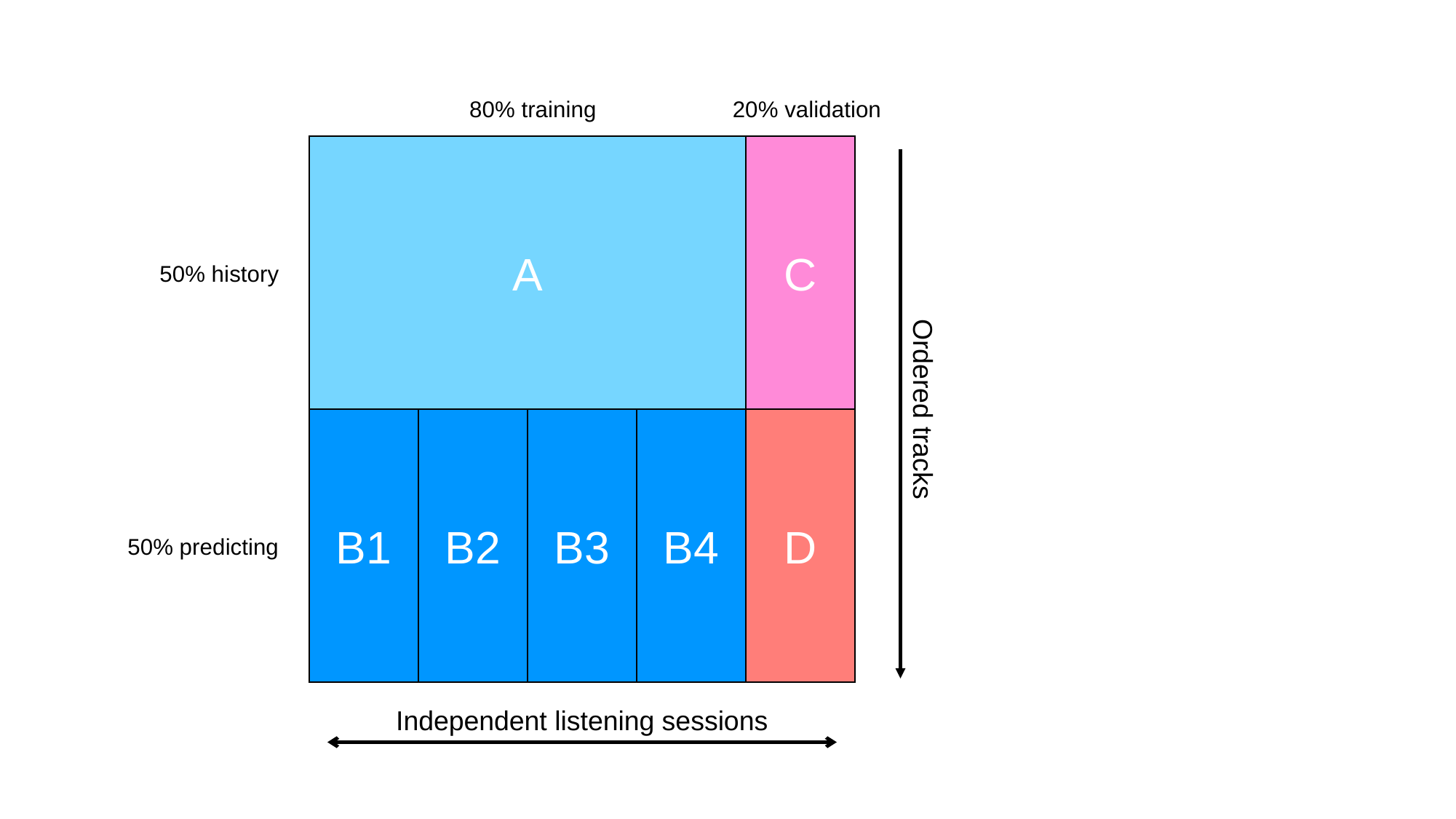

20% validation
80% training
A
C
50% history
Ordered tracks
B1
B2
B3
B4
D
50% predicting
Independent listening sessions